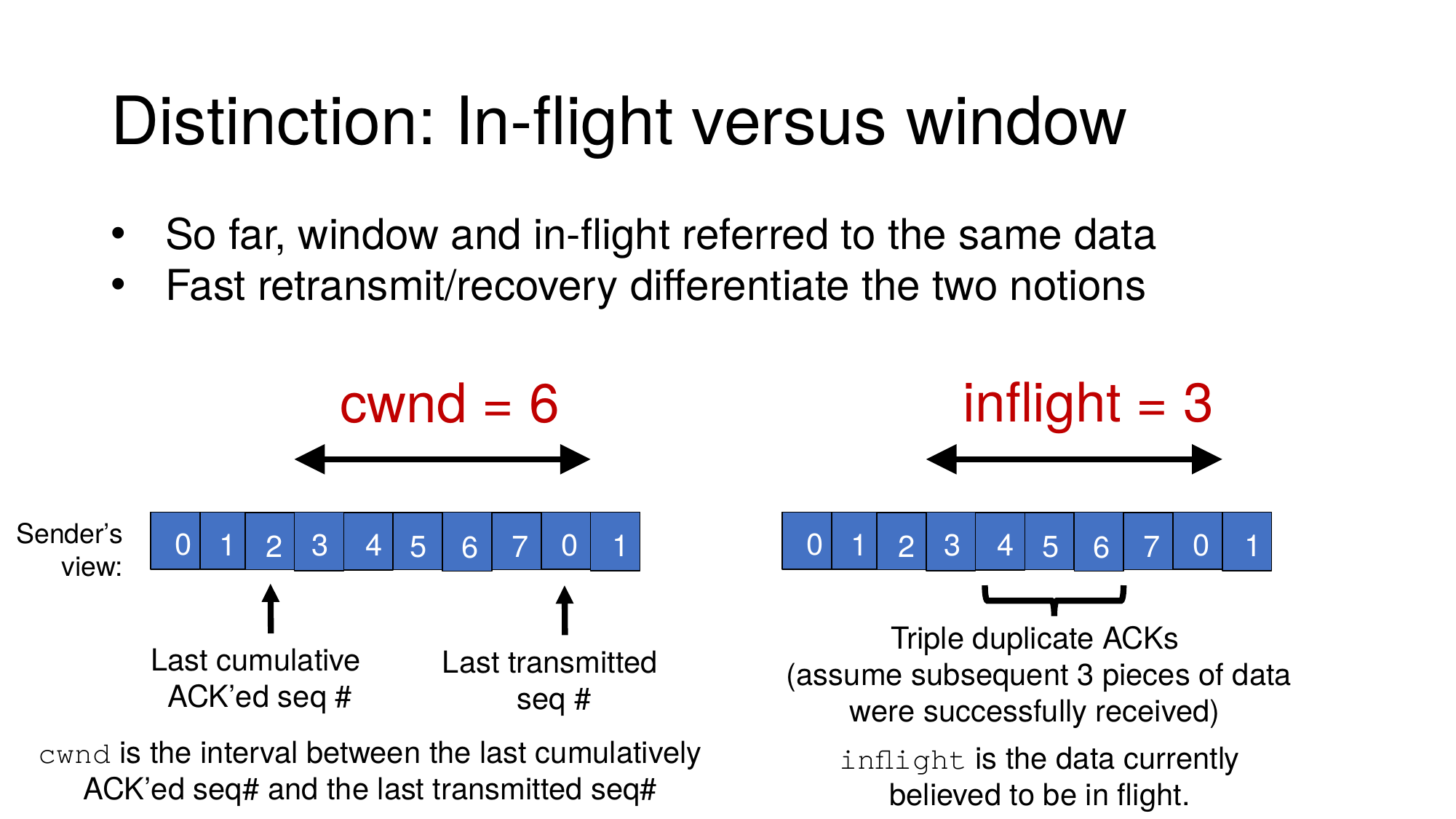

# Distinction: In-flight versus window
So far, window and in-flight referred to the same data
Fast retransmit/recovery differentiate the two notions
inflight = 3
cwnd = 6
Sender’s view:

0
3
1
0
4
1
2
5
7
6

0
3
1
0
4
1
2
5
7
6

Last cumulative
ACK’ed seq #
Last transmitted
seq #
Triple duplicate ACKs
 (assume subsequent 3 pieces of data were successfully received)
cwnd is the interval between the last cumulatively ACK’ed seq# and the last transmitted seq#
inflight is the data currently believed to be in flight.